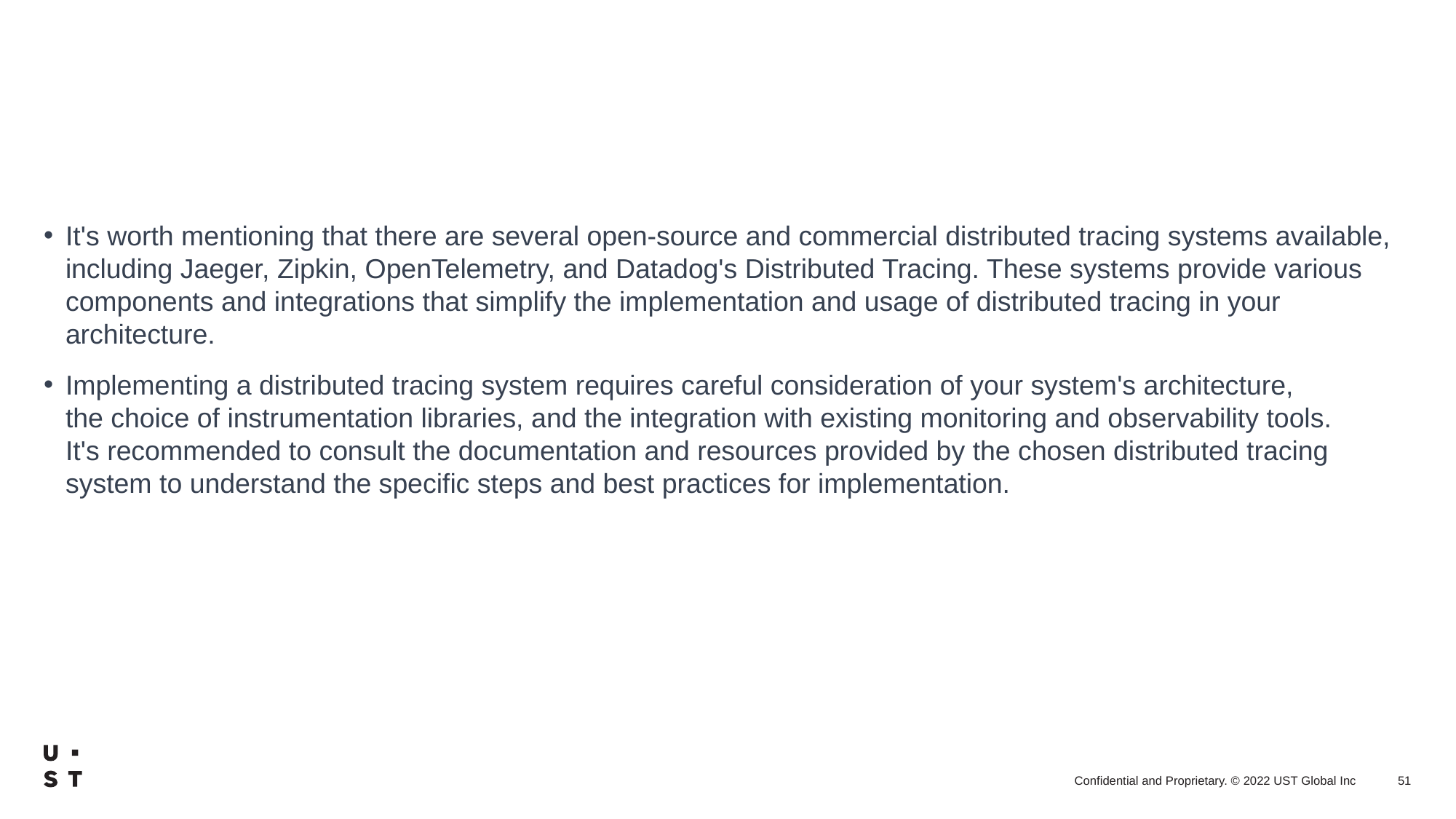

It's worth mentioning that there are several open-source and commercial distributed tracing systems available, including Jaeger, Zipkin, OpenTelemetry, and Datadog's Distributed Tracing. These systems provide various components and integrations that simplify the implementation and usage of distributed tracing in your architecture.
Implementing a distributed tracing system requires careful consideration of your system's architecture, the choice of instrumentation libraries, and the integration with existing monitoring and observability tools. It's recommended to consult the documentation and resources provided by the chosen distributed tracing system to understand the specific steps and best practices for implementation.